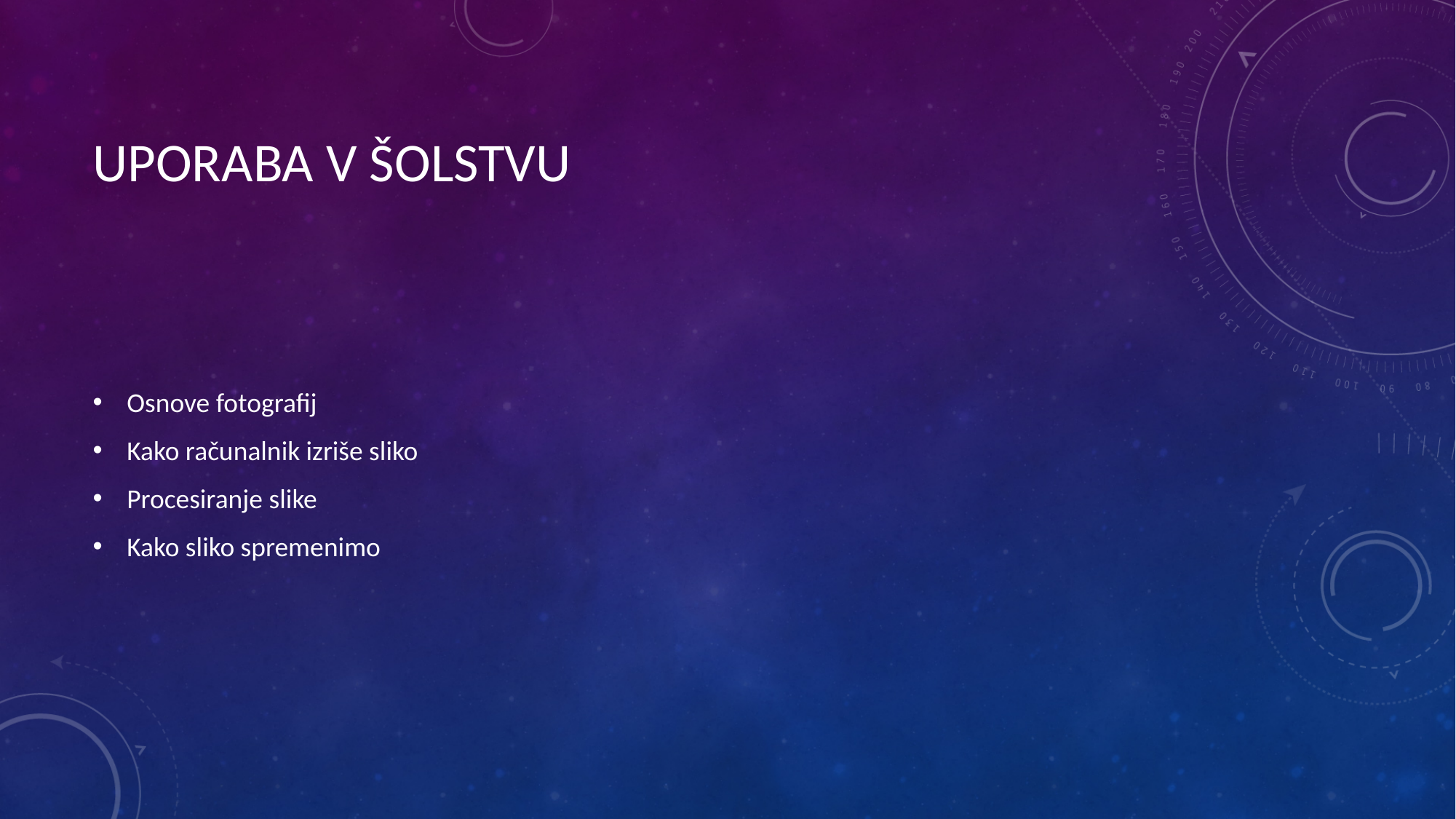

# UPORABA V ŠOLSTVU
Osnove fotografij
Kako računalnik izriše sliko
Procesiranje slike
Kako sliko spremenimo